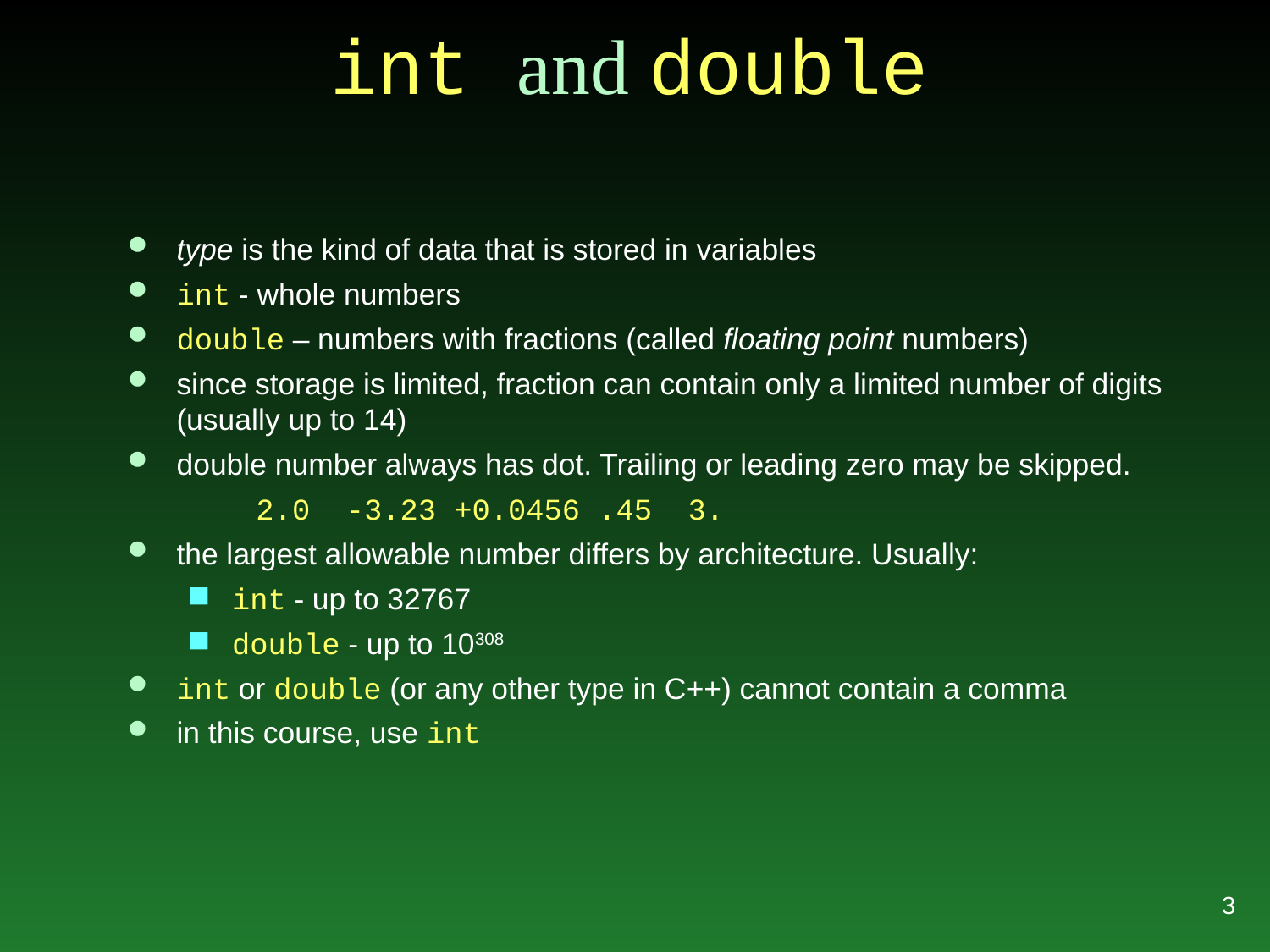

int and double
type is the kind of data that is stored in variables
int - whole numbers
double – numbers with fractions (called floating point numbers)
since storage is limited, fraction can contain only a limited number of digits (usually up to 14)
double number always has dot. Trailing or leading zero may be skipped.
2.0  -3.23 +0.0456 .45  3.
the largest allowable number differs by architecture. Usually:
int - up to 32767
double - up to 10308
int or double (or any other type in C++) cannot contain a comma
in this course, use int
3